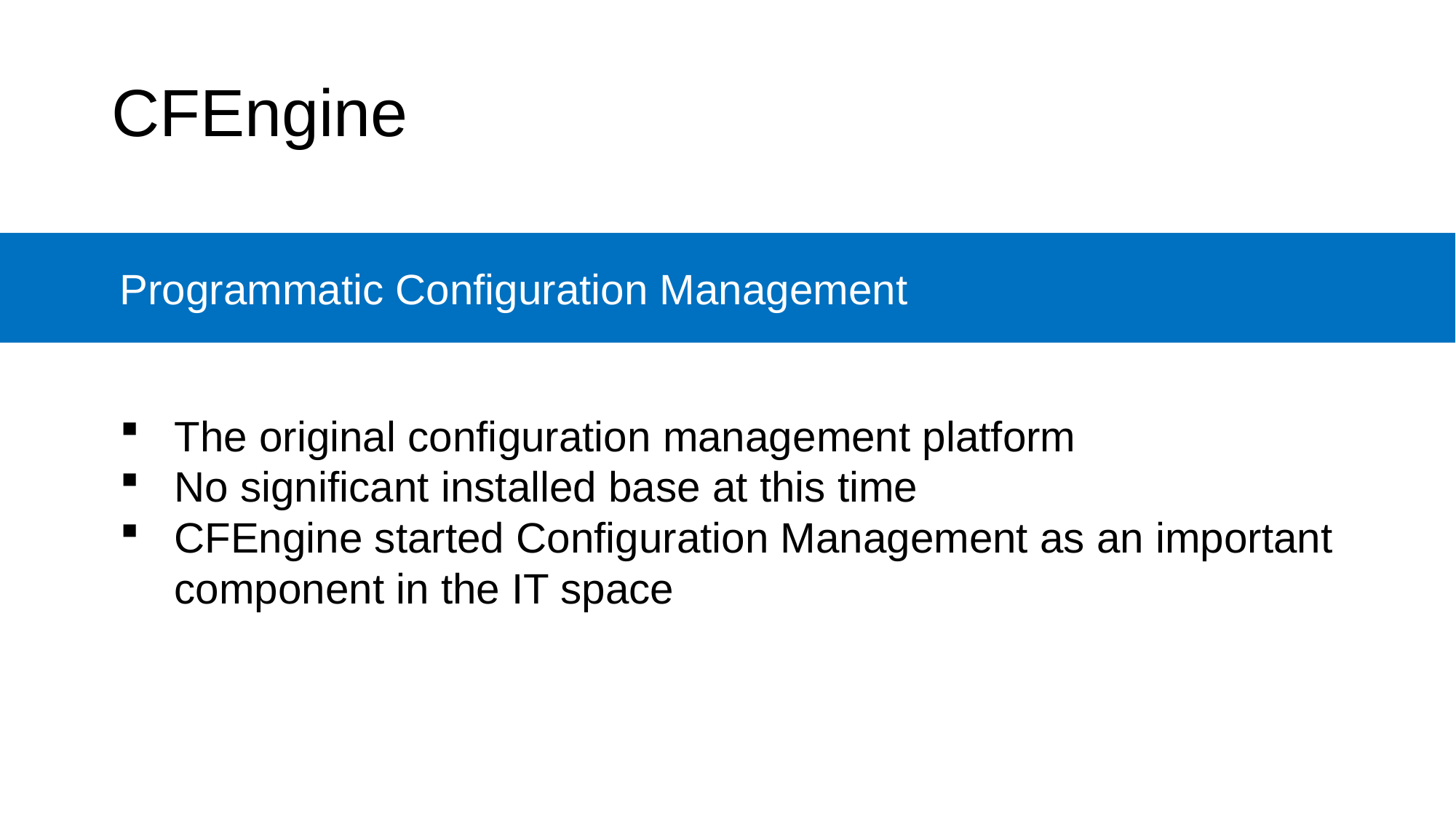

CFEngine
	Programmatic Configuration Management

The original configuration management platform
No significant installed base at this time
CFEngine started Configuration Management as an important component in the IT space